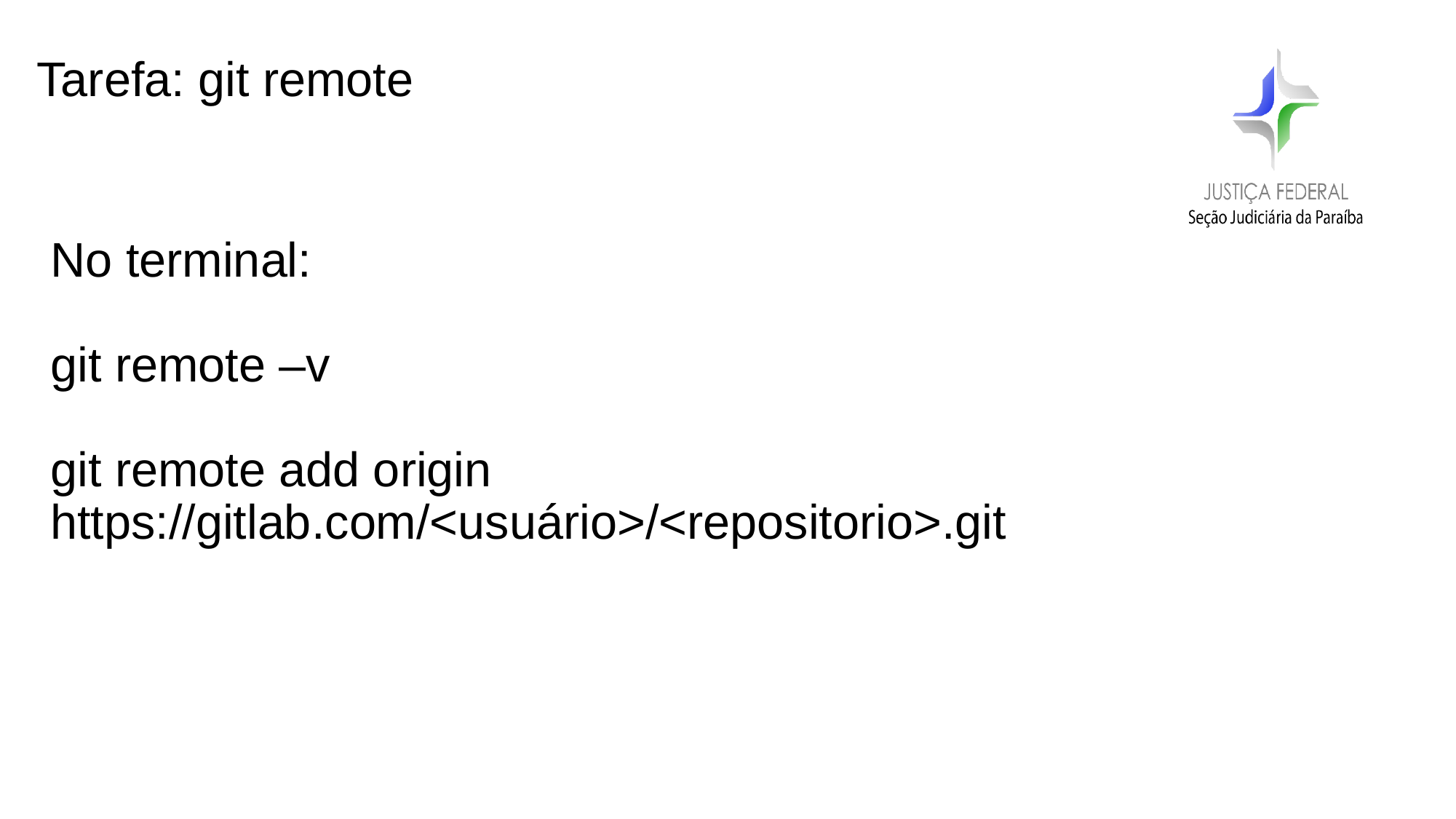

Tarefa: git remote

No terminal:

git remote –v

git remote add origin https://gitlab.com/<usuário>/<repositorio>.git